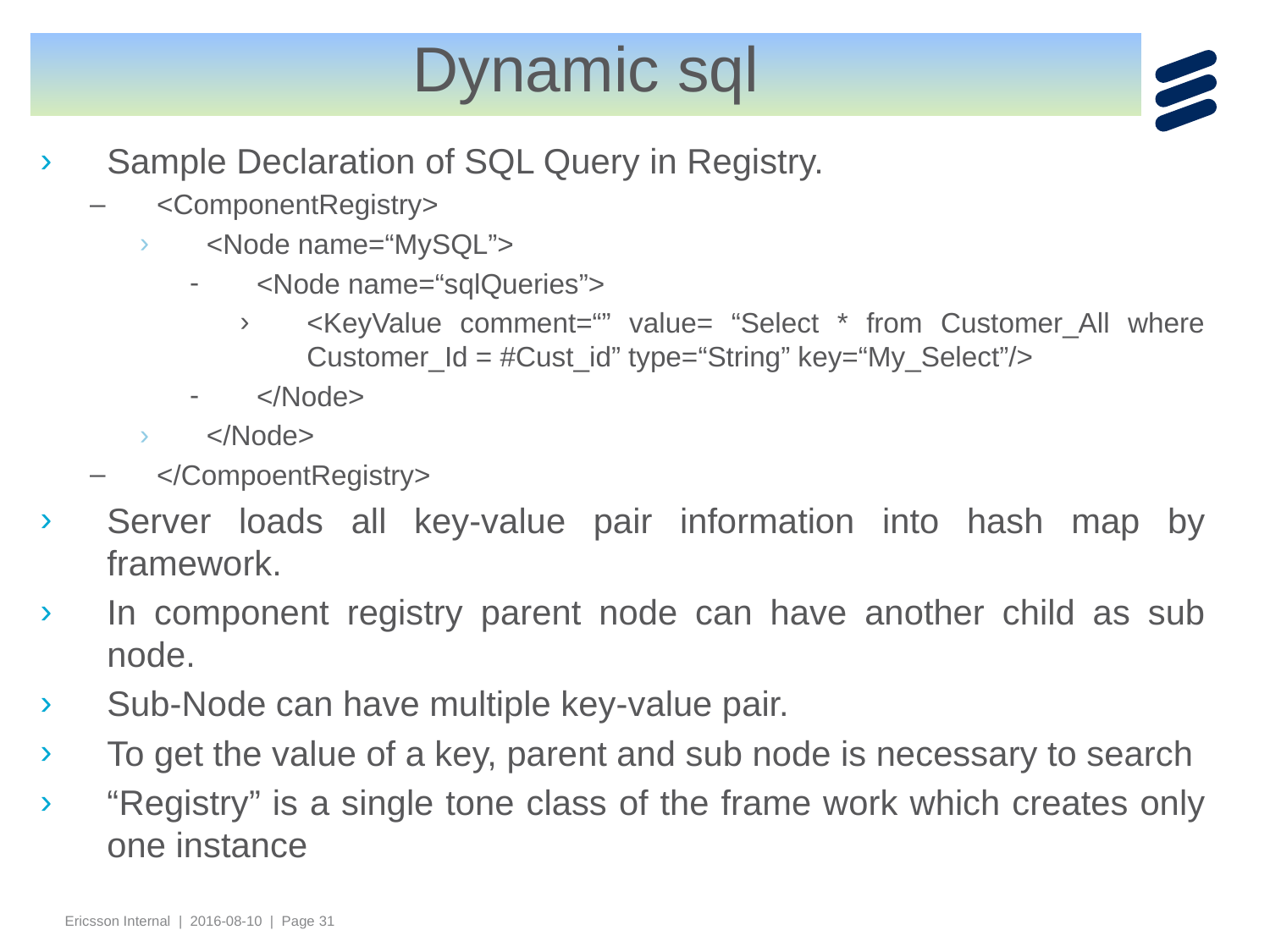

# Dynamic sql
Sample Declaration of SQL Query in Registry.
<ComponentRegistry>
<Node name=“MySQL”>
<Node name=“sqlQueries”>
<KeyValue comment=“” value= “Select * from Customer_All where Customer_Id = #Cust_id” type=“String” key=“My_Select”/>
</Node>
</Node>
</CompoentRegistry>
Server loads all key-value pair information into hash map by framework.
In component registry parent node can have another child as sub node.
Sub-Node can have multiple key-value pair.
To get the value of a key, parent and sub node is necessary to search
“Registry” is a single tone class of the frame work which creates only one instance